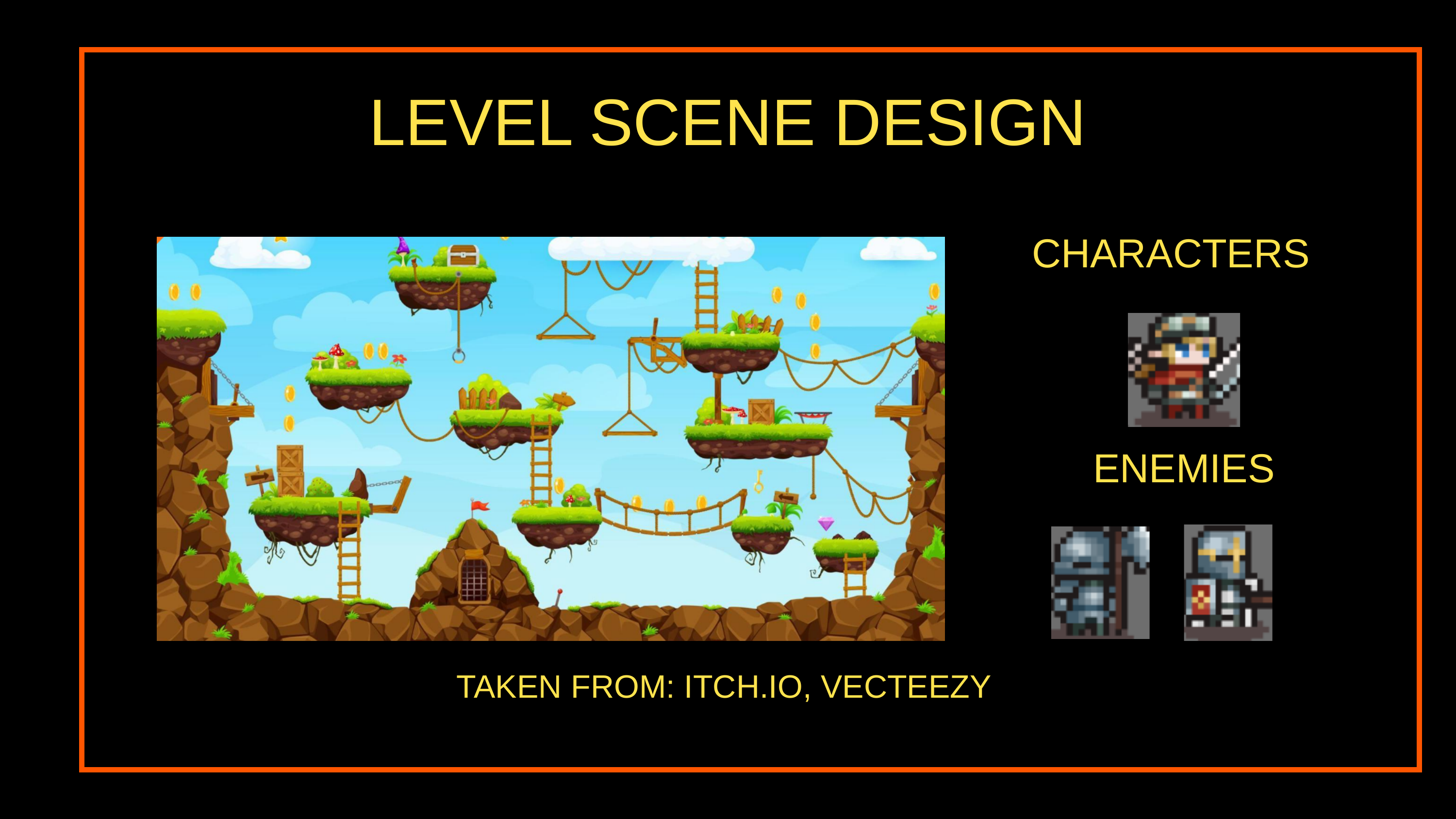

LEVEL SCENE DESIGN

CHARACTERS

ENEMIES

TAKEN FROM: ITCH.IO, VECTEEZY